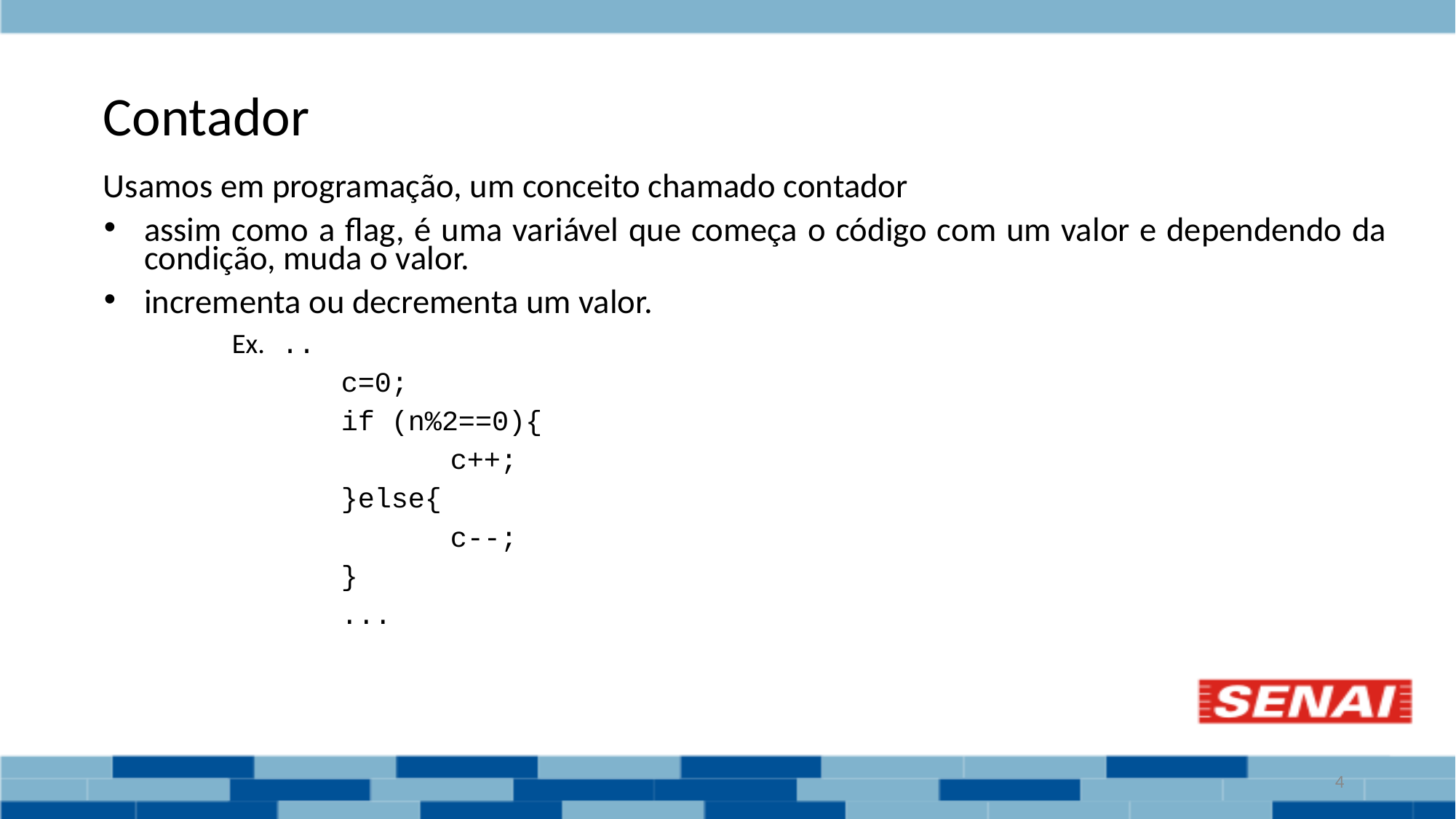

# Contador
Usamos em programação, um conceito chamado contador
assim como a flag, é uma variável que começa o código com um valor e dependendo da condição, muda o valor.
incrementa ou decrementa um valor.
Ex. ..
	c=0;
	if (n%2==0){
		c++;
	}else{
		c--;
	}
	...
4